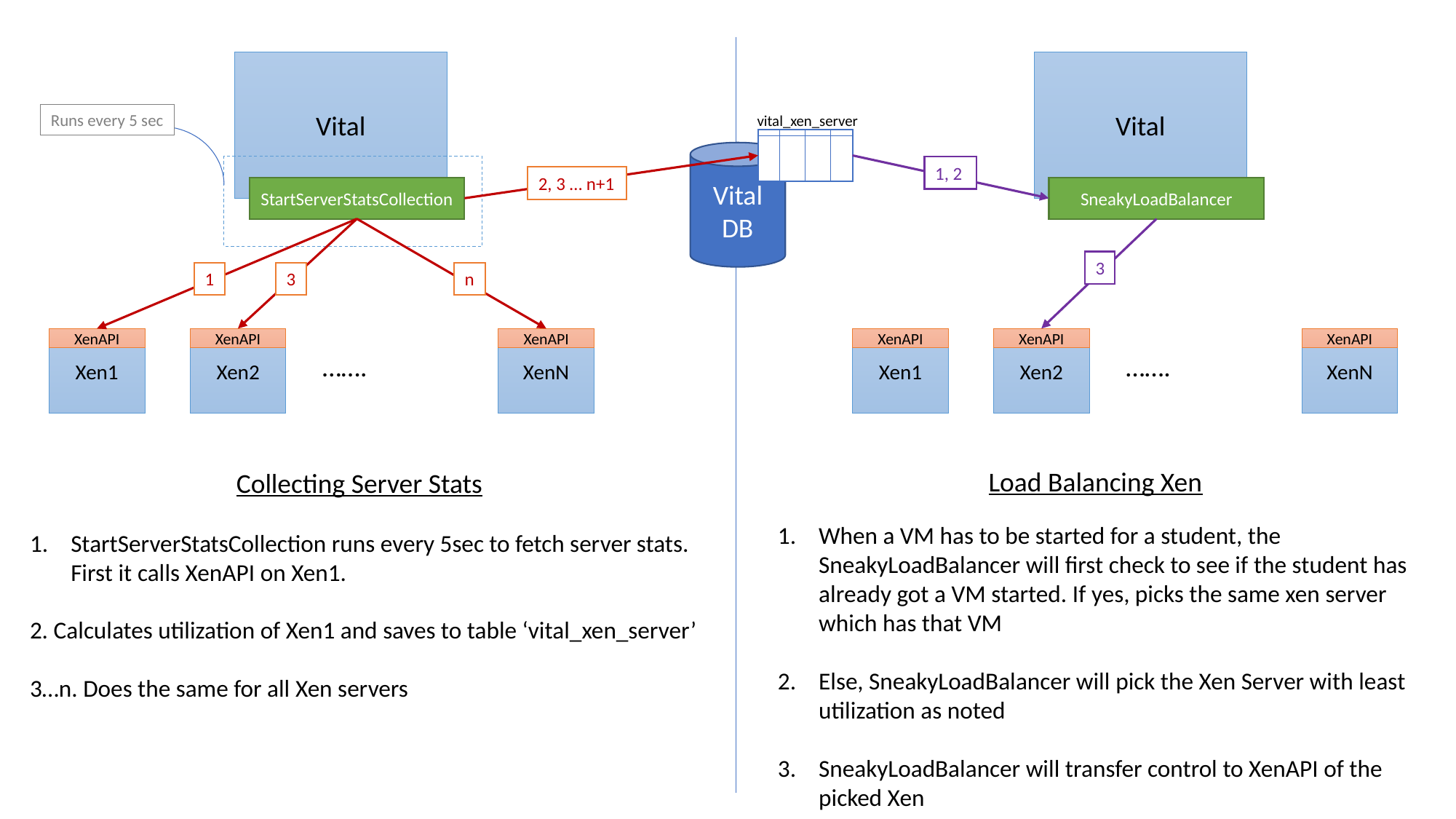

Vital
Vital
Runs every 5 sec
vital_xen_server

Vital DB

1, 2
2, 3 … n+1
StartServerStatsCollection
SneakyLoadBalancer
3
1
3
n
Xen2
XenAPI
XenN
XenAPI
Xen1
XenAPI
…….
Xen2
XenAPI
XenN
XenAPI
Xen1
XenAPI
…….
Load Balancing Xen
Collecting Server Stats
When a VM has to be started for a student, the SneakyLoadBalancer will first check to see if the student has already got a VM started. If yes, picks the same xen server which has that VM

Else, SneakyLoadBalancer will pick the Xen Server with least utilization as noted

SneakyLoadBalancer will transfer control to XenAPI of the picked Xen
StartServerStatsCollection runs every 5sec to fetch server stats. First it calls XenAPI on Xen1.

2. Calculates utilization of Xen1 and saves to table ‘vital_xen_server’

3…n. Does the same for all Xen servers